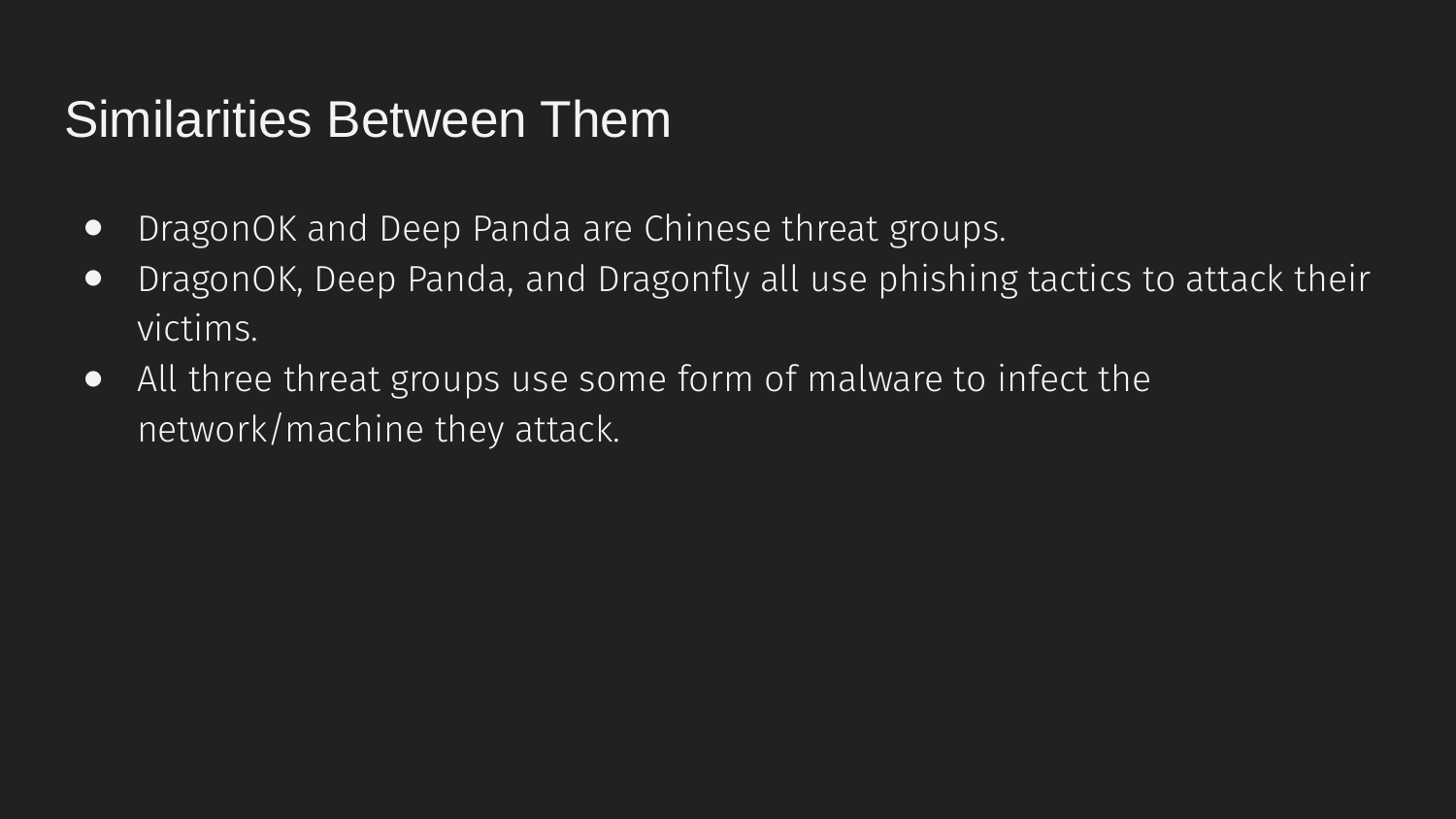

# Similarities Between Them
DragonOK and Deep Panda are Chinese threat groups.
DragonOK, Deep Panda, and Dragonfly all use phishing tactics to attack their victims.
All three threat groups use some form of malware to infect the network/machine they attack.